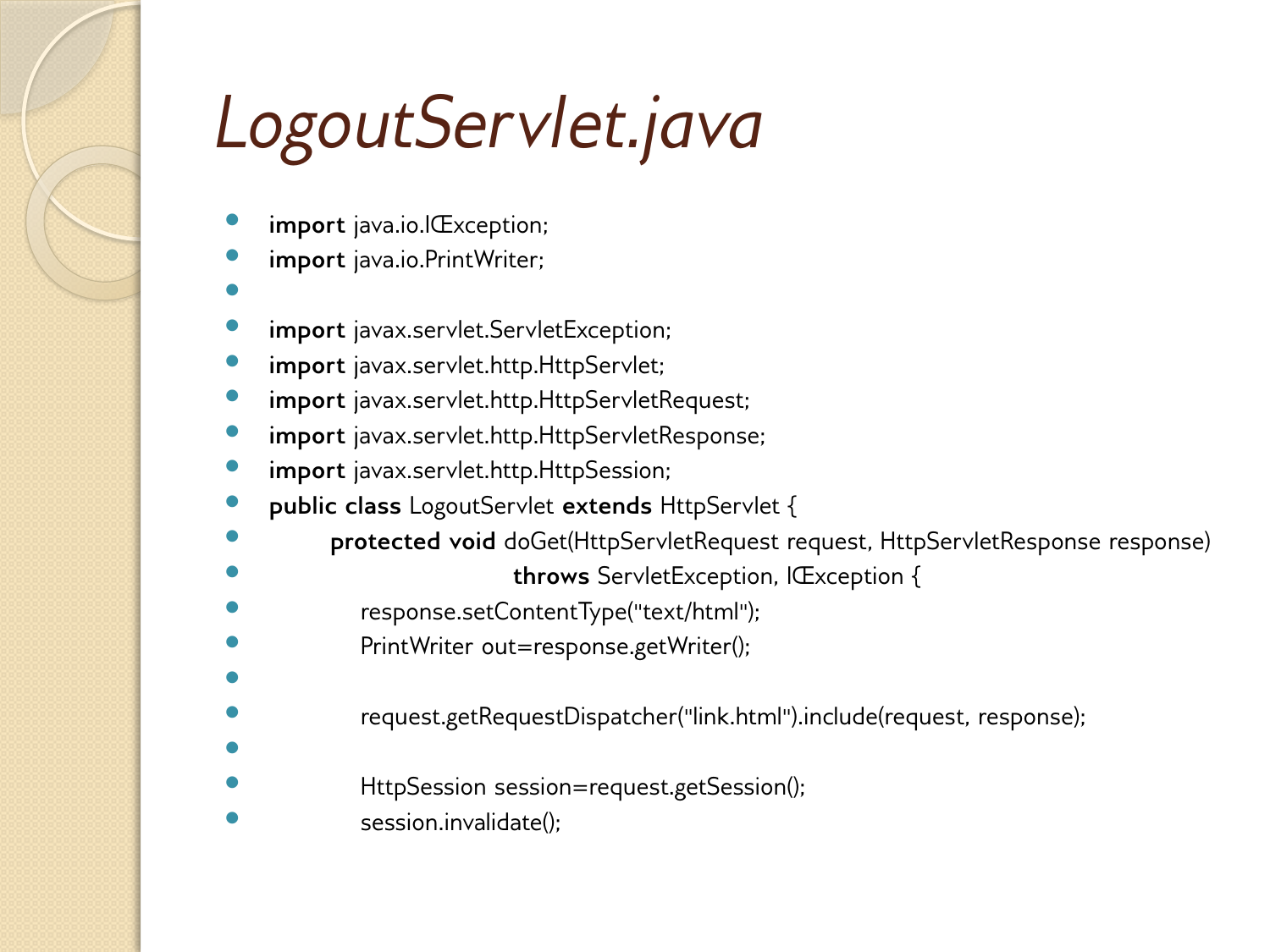

# LogoutServlet.java
import java.io.IOException;
import java.io.PrintWriter;

import javax.servlet.ServletException;
import javax.servlet.http.HttpServlet;
import javax.servlet.http.HttpServletRequest;
import javax.servlet.http.HttpServletResponse;
import javax.servlet.http.HttpSession;
public class LogoutServlet extends HttpServlet {
        protected void doGet(HttpServletRequest request, HttpServletResponse response)
                                throws ServletException, IOException {
            response.setContentType("text/html");
            PrintWriter out=response.getWriter();

            request.getRequestDispatcher("link.html").include(request, response);

            HttpSession session=request.getSession();
            session.invalidate();